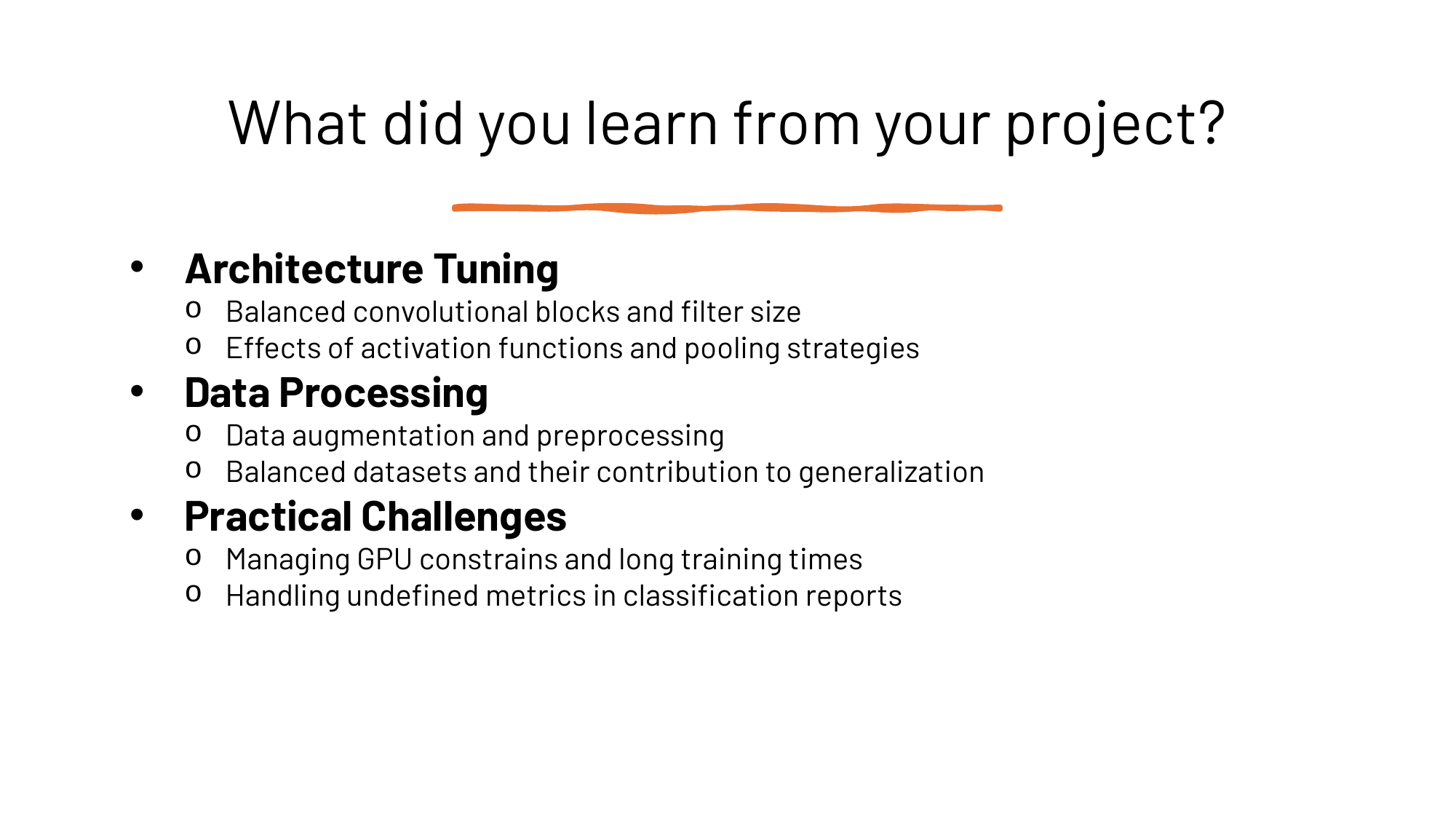

# What did you learn from your project?

Architecture Tuning
Balanced convolutional blocks and filter size
Effects of activation functions and pooling strategies
Data Processing
Data augmentation and preprocessing
Balanced datasets and their contribution to generalization
Practical Challenges
Managing GPU constrains and long training times
Handling undefined metrics in classification reports